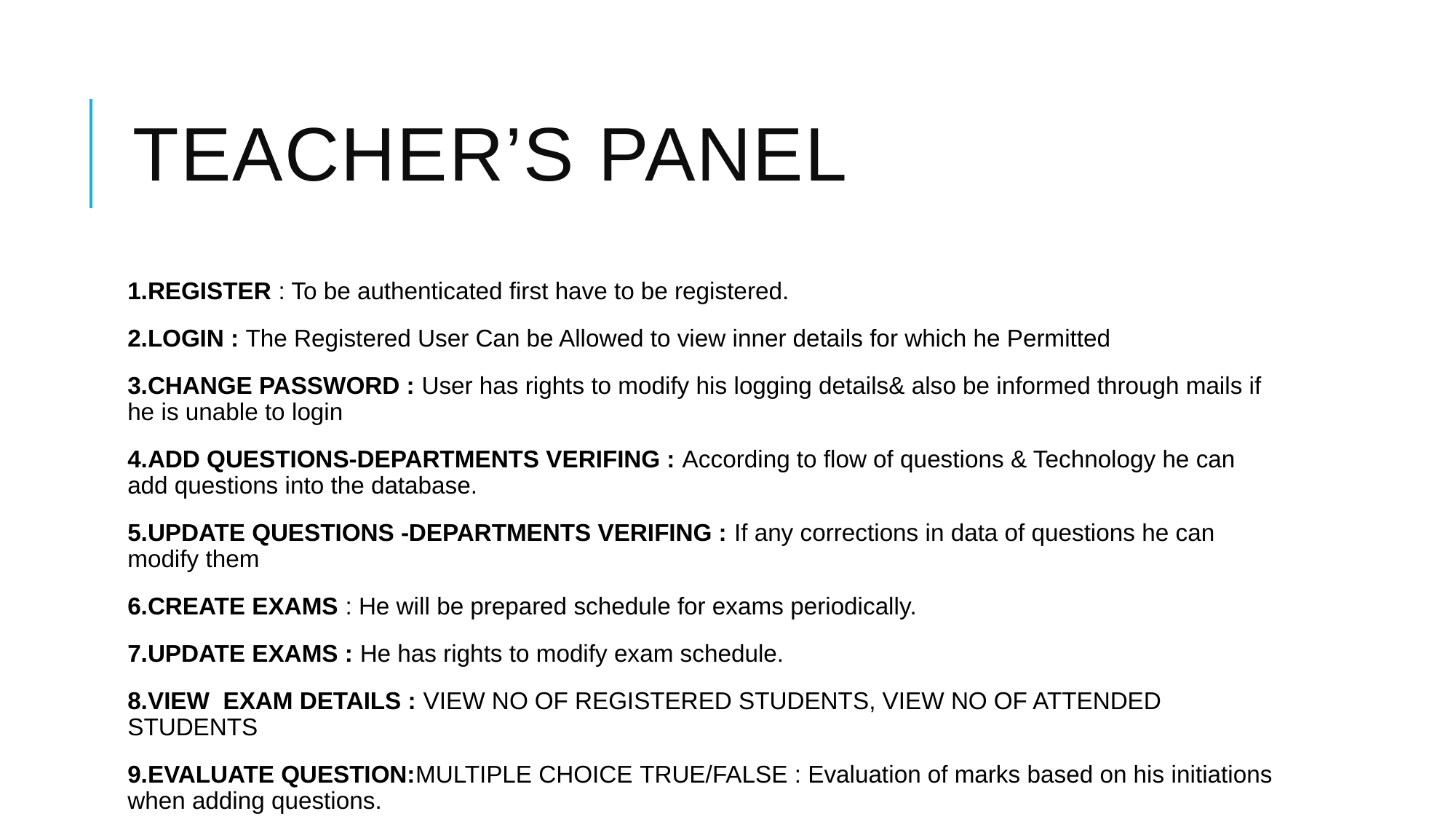

# Teacher’s Panel
1.REGISTER : To be authenticated first have to be registered.
2.LOGIN : The Registered User Can be Allowed to view inner details for which he Permitted
3.CHANGE PASSWORD : User has rights to modify his logging details& also be informed through mails if he is unable to login
4.ADD QUESTIONS-DEPARTMENTS VERIFING : According to flow of questions & Technology he can add questions into the database.
5.UPDATE QUESTIONS -DEPARTMENTS VERIFING : If any corrections in data of questions he can modify them
6.CREATE EXAMS : He will be prepared schedule for exams periodically.
7.UPDATE EXAMS : He has rights to modify exam schedule.
8.VIEW  EXAM DETAILS : VIEW NO OF REGISTERED STUDENTS, VIEW NO OF ATTENDED STUDENTS
9.EVALUATE QUESTION:MULTIPLE CHOICE TRUE/FALSE : Evaluation of marks based on his initiations when adding questions.